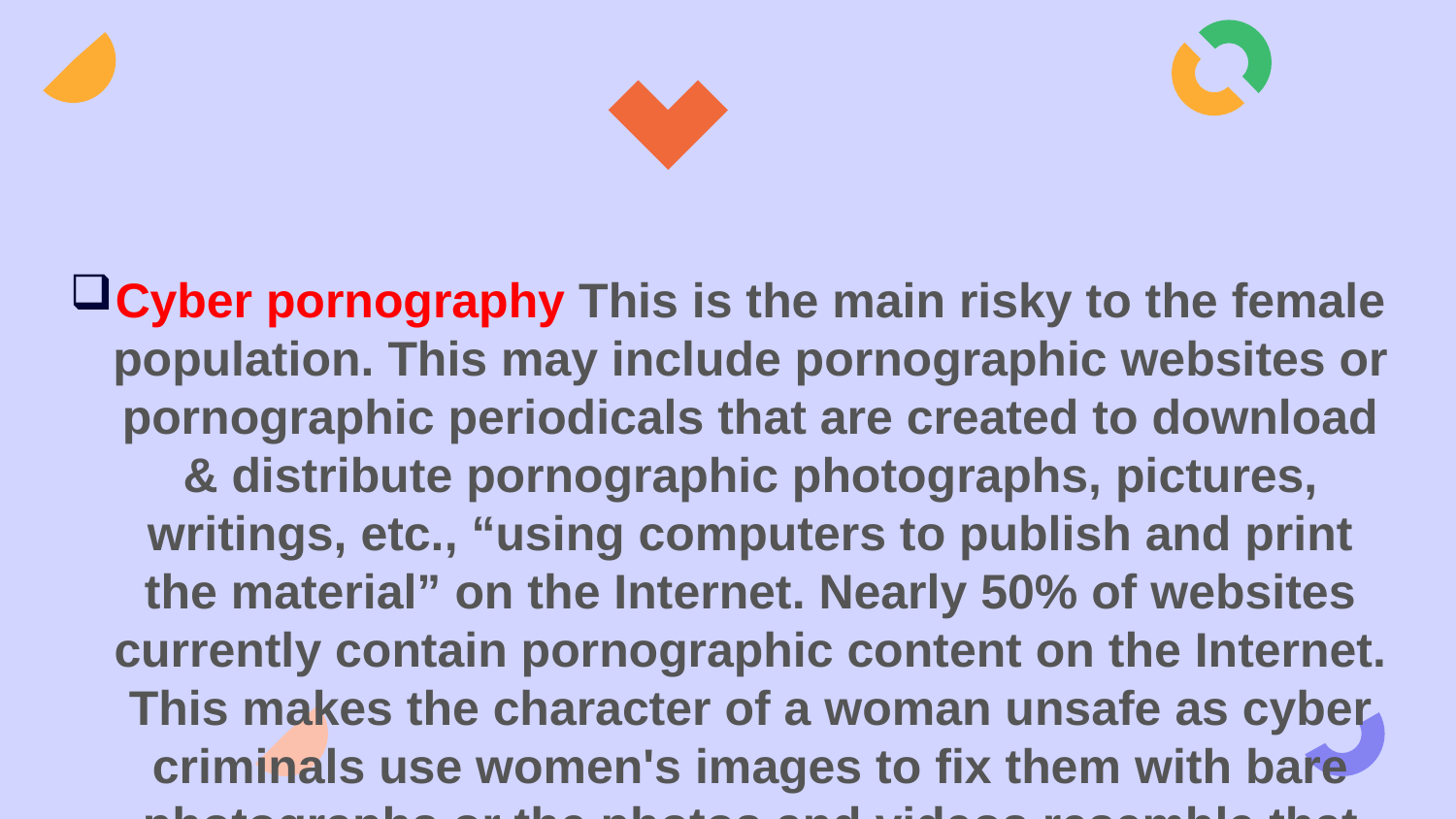

Cyber pornography This is the main risky to the female population. This may include pornographic websites or pornographic periodicals that are created to download & distribute pornographic photographs, pictures, writings, etc., “using computers to publish and print the material” on the Internet. Nearly 50% of websites currently contain pornographic content on the Internet. This makes the character of a woman unsafe as cyber criminals use women's images to fix them with bare photographs or the photos and videos resemble that the woman only.